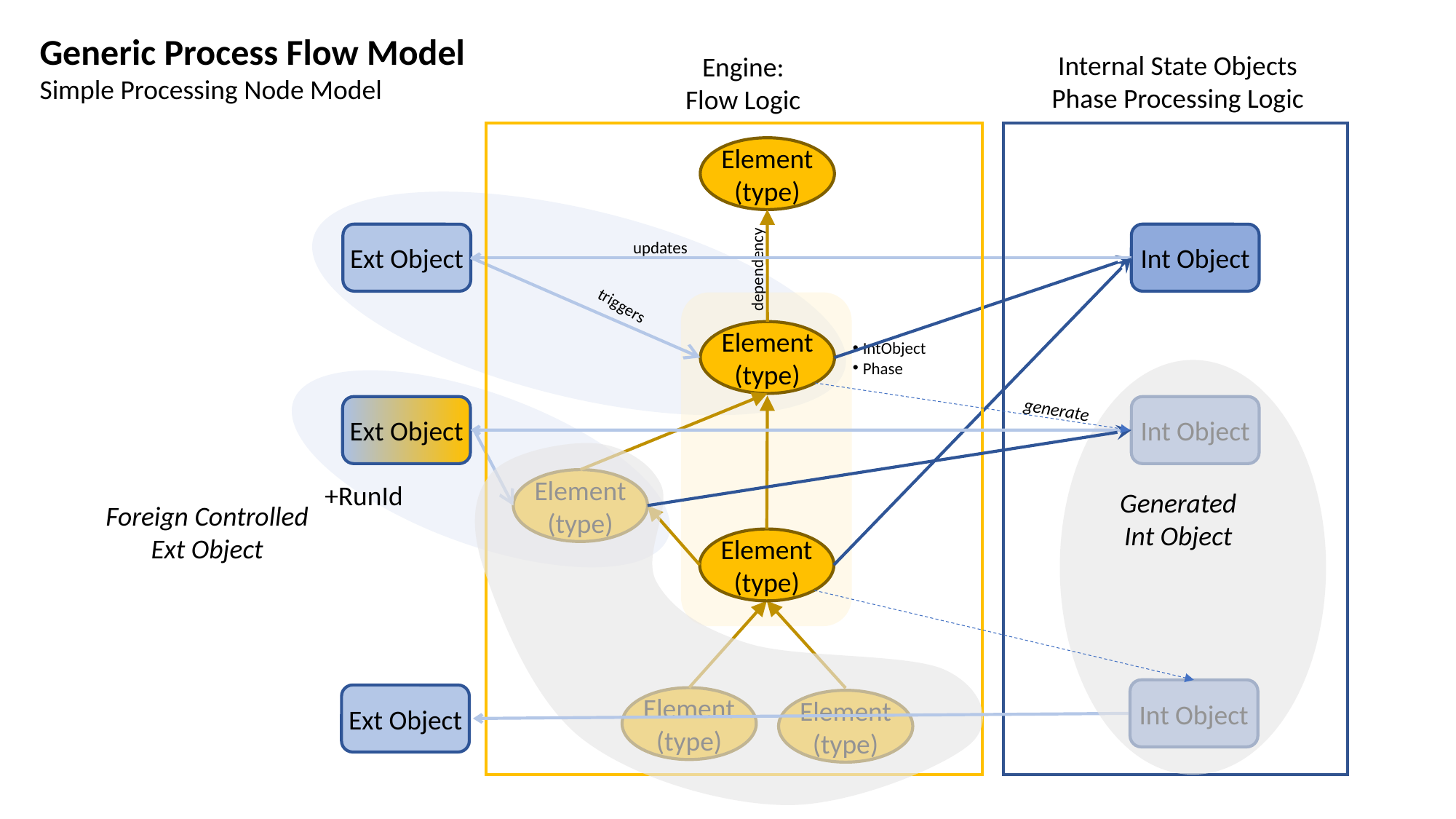

Generic Process Flow Model
Simple Processing Node Model
Internal State Objects
Phase Processing Logic
Engine:
Flow Logic

Element
(type)

Ext Object

Int Object
updates
dependency
triggers

Element
(type)

IntObject
Phase

generate

Ext Object

Int Object

Element
(type)

+RunId
Generated
Int Object
Foreign Controlled
Ext Object
Element
(type)

Int Object

Ext Object
Element
(type)

Element
(type)